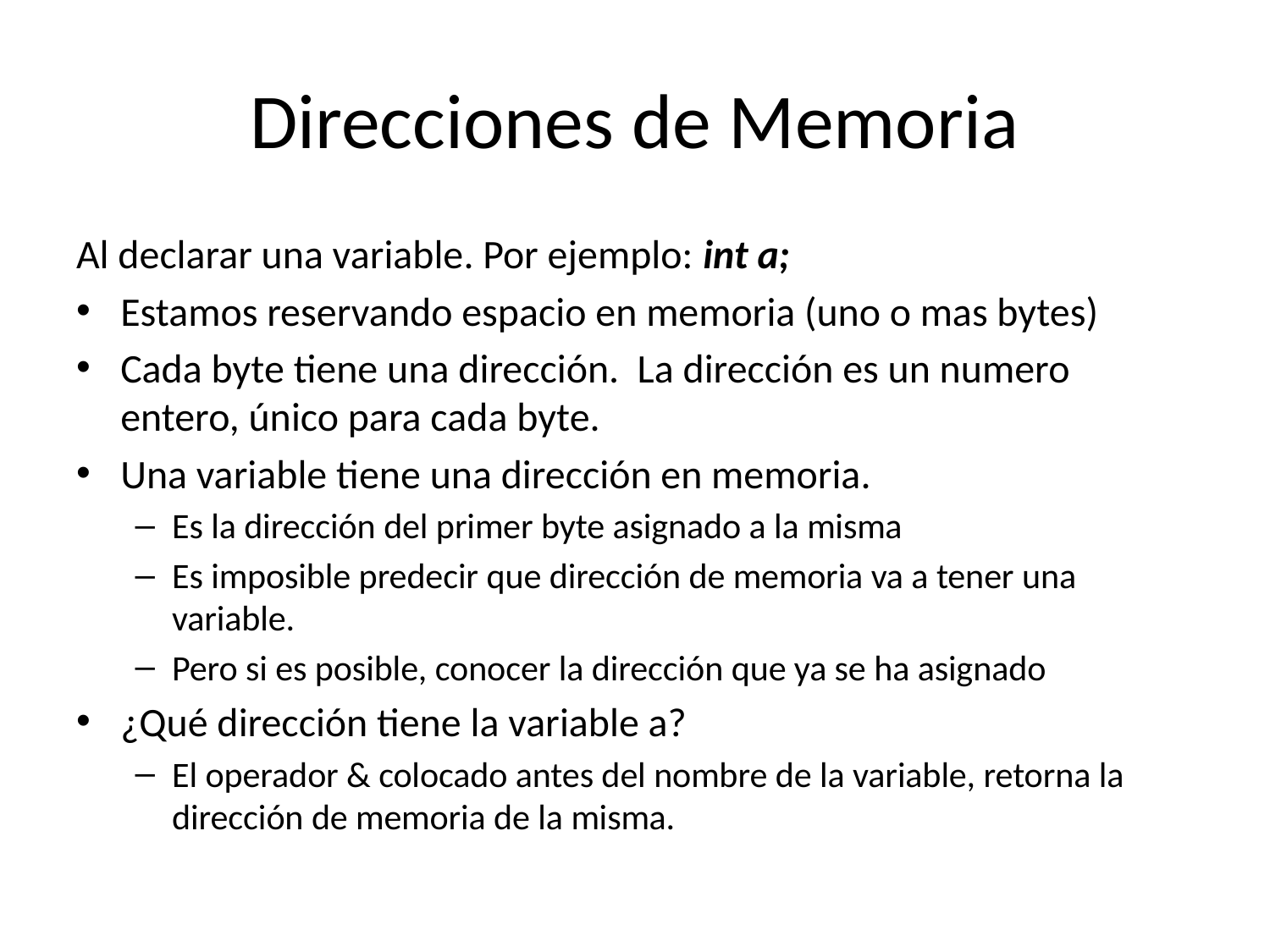

# Direcciones de Memoria
Al declarar una variable. Por ejemplo: int a;
Estamos reservando espacio en memoria (uno o mas bytes)
Cada byte tiene una dirección.  La dirección es un numero entero, único para cada byte.
Una variable tiene una dirección en memoria.
Es la dirección del primer byte asignado a la misma
Es imposible predecir que dirección de memoria va a tener una variable.
Pero si es posible, conocer la dirección que ya se ha asignado
¿Qué dirección tiene la variable a?
El operador & colocado antes del nombre de la variable, retorna la dirección de memoria de la misma.